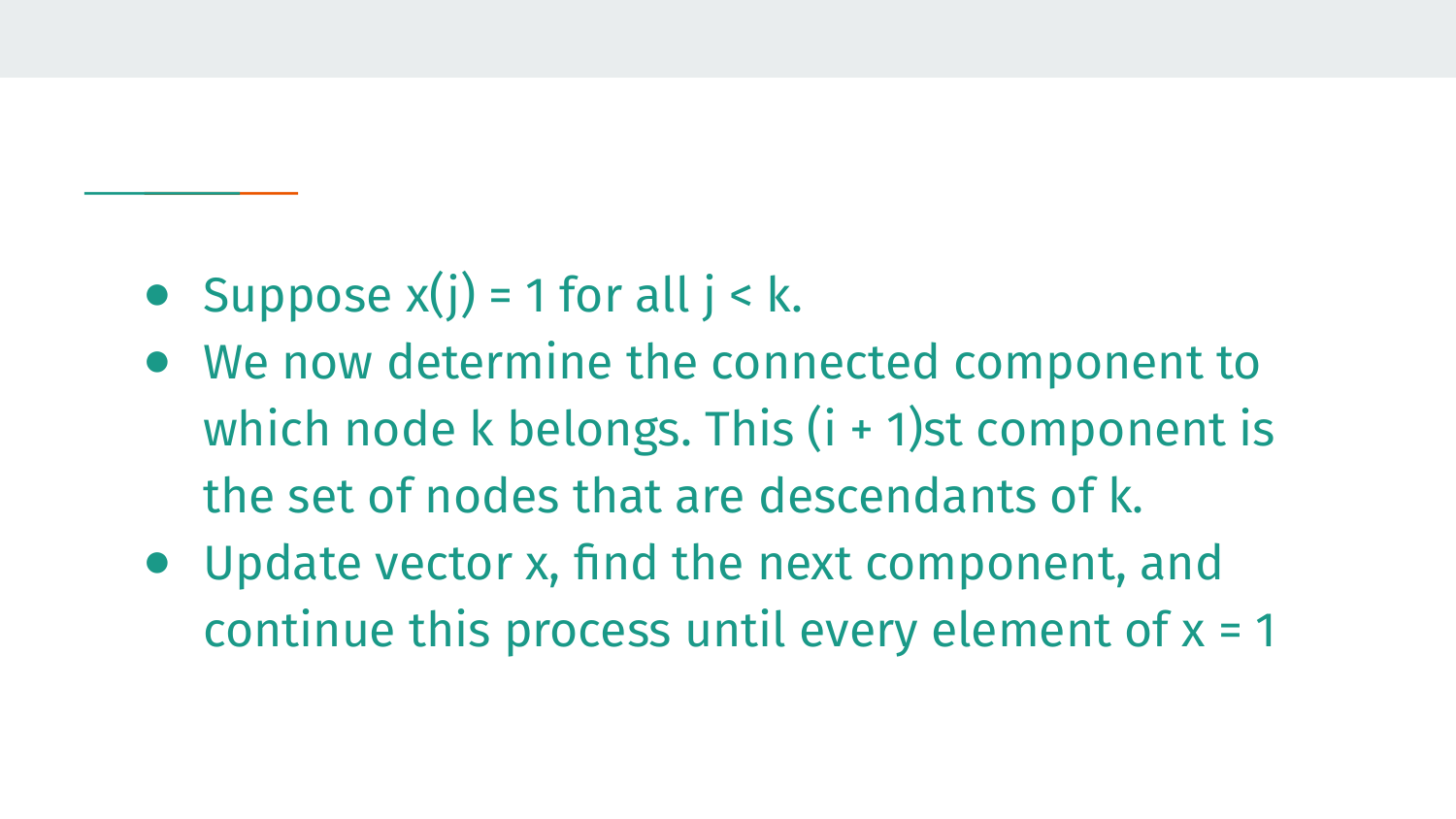

Suppose x(j) = 1 for all j < k.
We now determine the connected component to which node k belongs. This (i + 1)st component is the set of nodes that are descendants of k.
Update vector x, find the next component, and continue this process until every element of x = 1